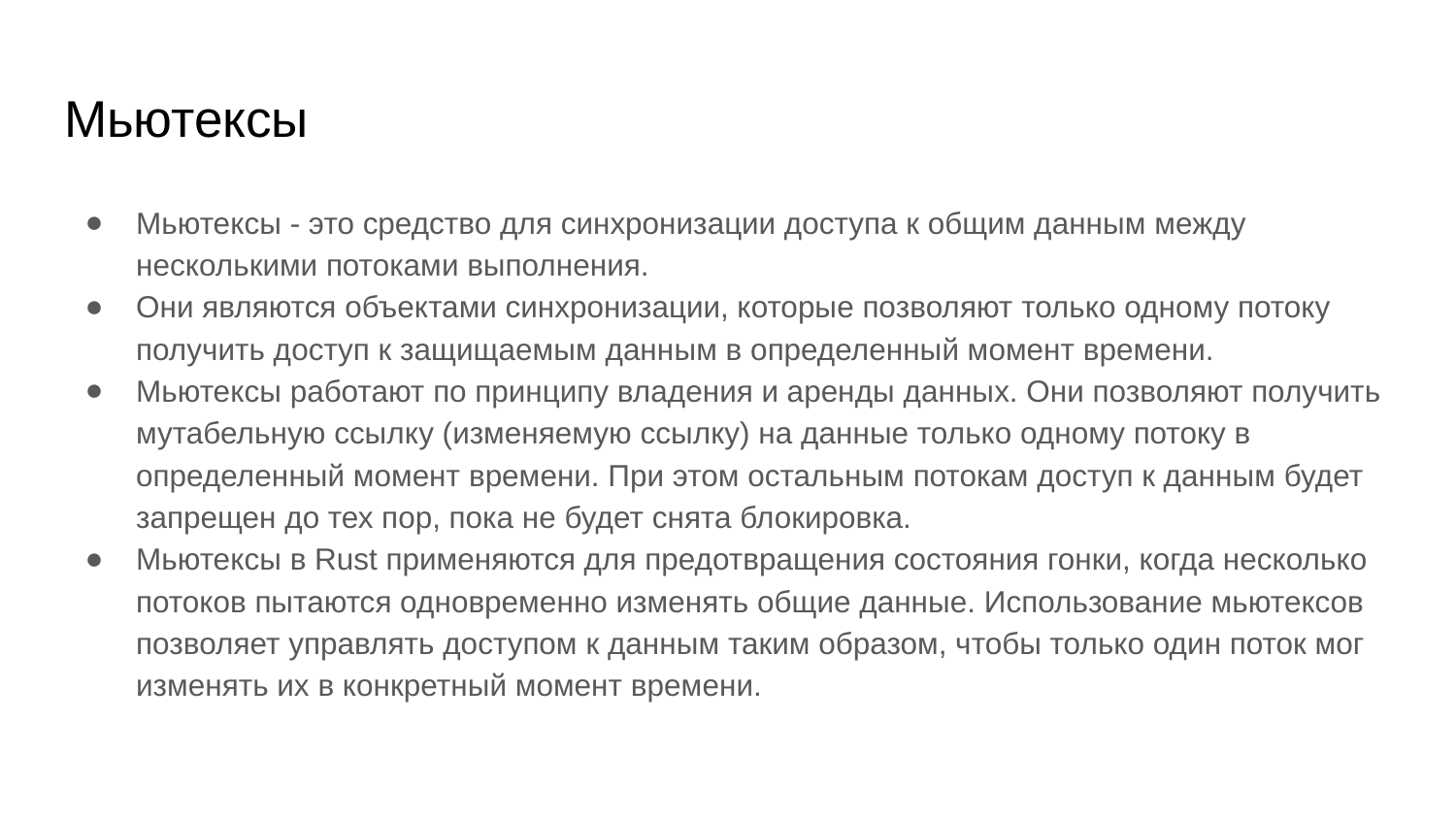

# Мьютексы
Мьютексы - это средство для синхронизации доступа к общим данным между несколькими потоками выполнения.
Они являются объектами синхронизации, которые позволяют только одному потоку получить доступ к защищаемым данным в определенный момент времени.
Мьютексы работают по принципу владения и аренды данных. Они позволяют получить мутабельную ссылку (изменяемую ссылку) на данные только одному потоку в определенный момент времени. При этом остальным потокам доступ к данным будет запрещен до тех пор, пока не будет снята блокировка.
Мьютексы в Rust применяются для предотвращения состояния гонки, когда несколько потоков пытаются одновременно изменять общие данные. Использование мьютексов позволяет управлять доступом к данным таким образом, чтобы только один поток мог изменять их в конкретный момент времени.